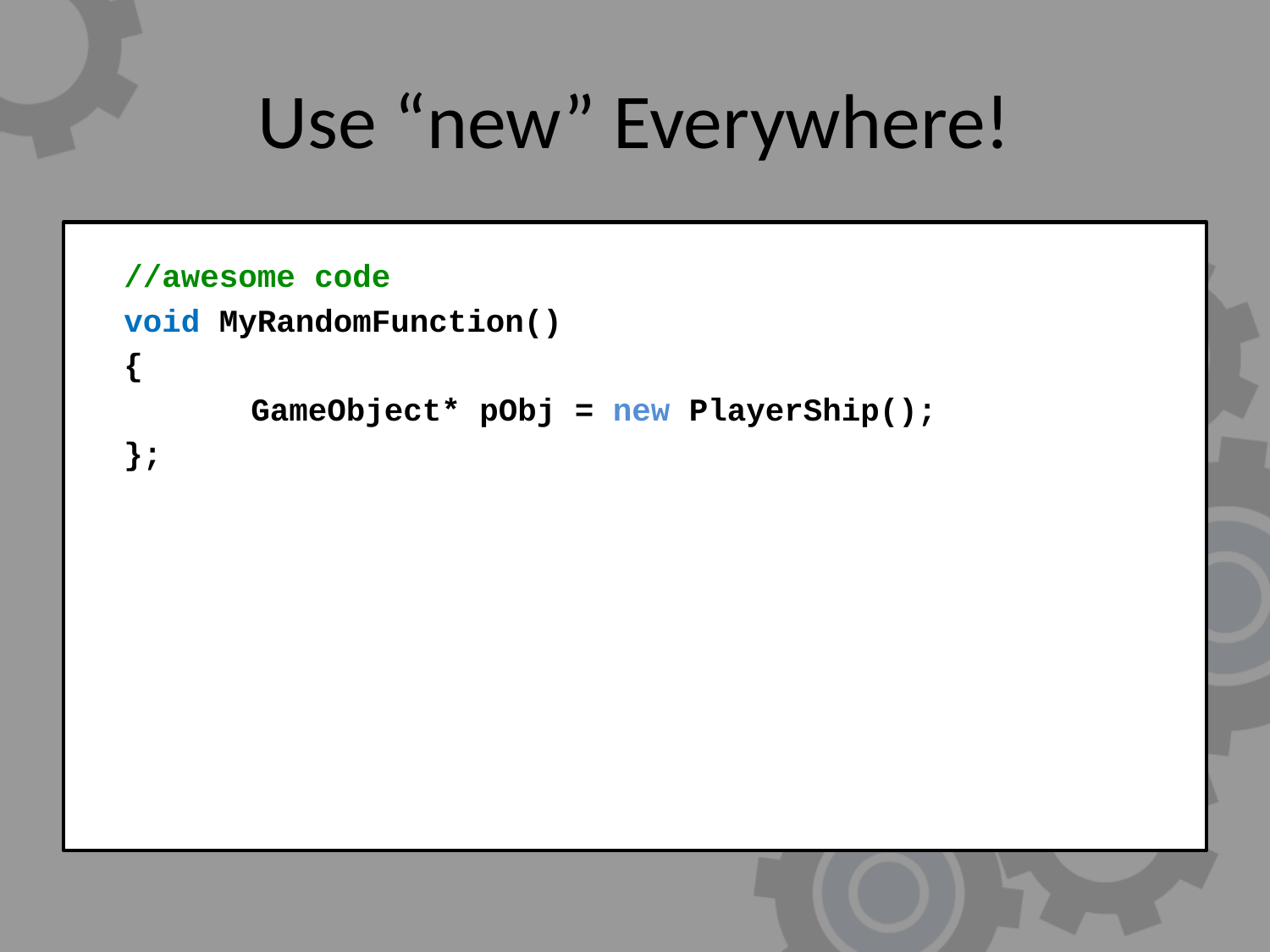

# Use “new” Everywhere!

	//awesome code
	void MyRandomFunction()
	{
		GameObject* pObj = new PlayerShip();
	};